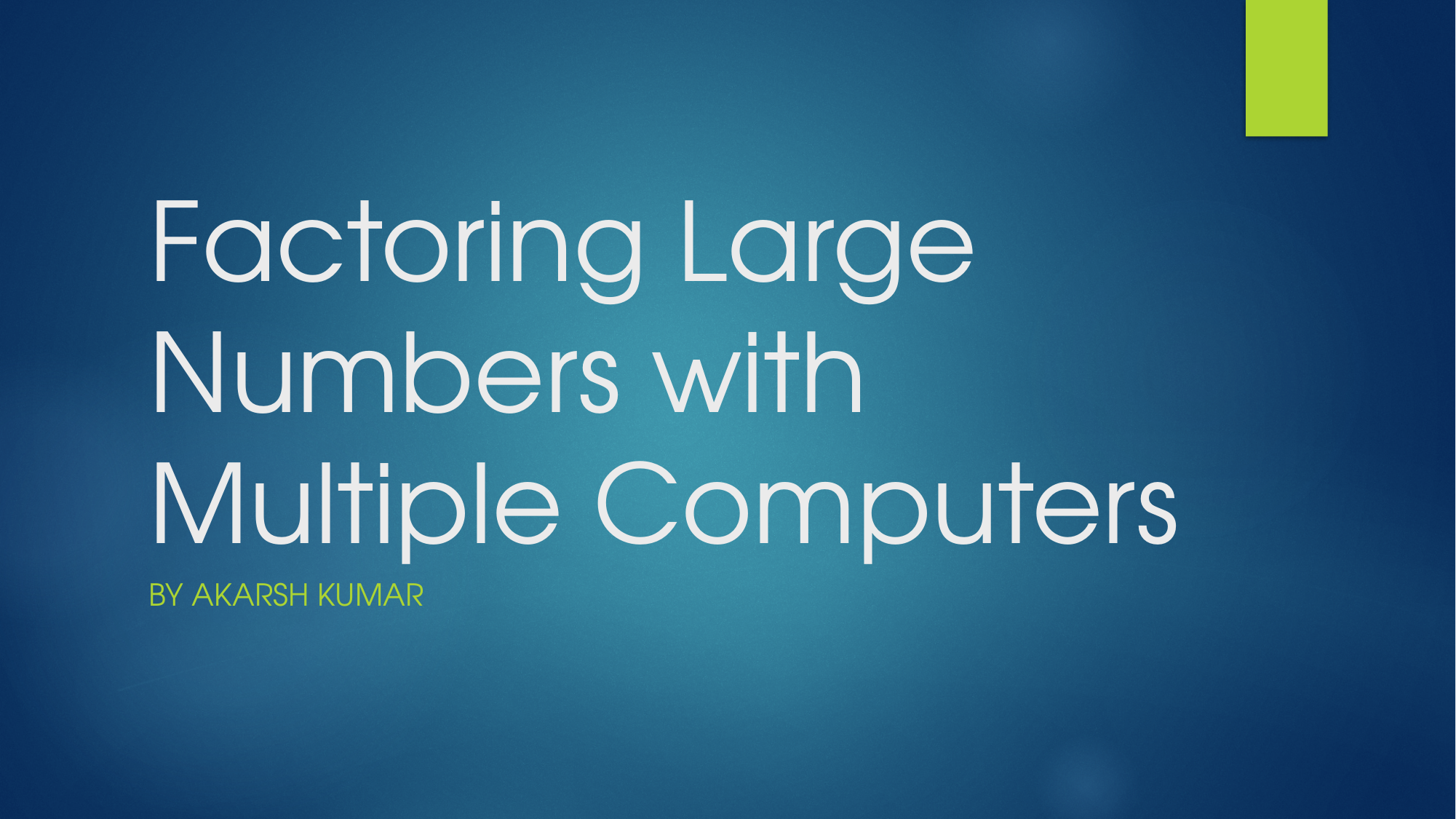

# Factoring Large Numbers with Multiple Computers
By Akarsh Kumar